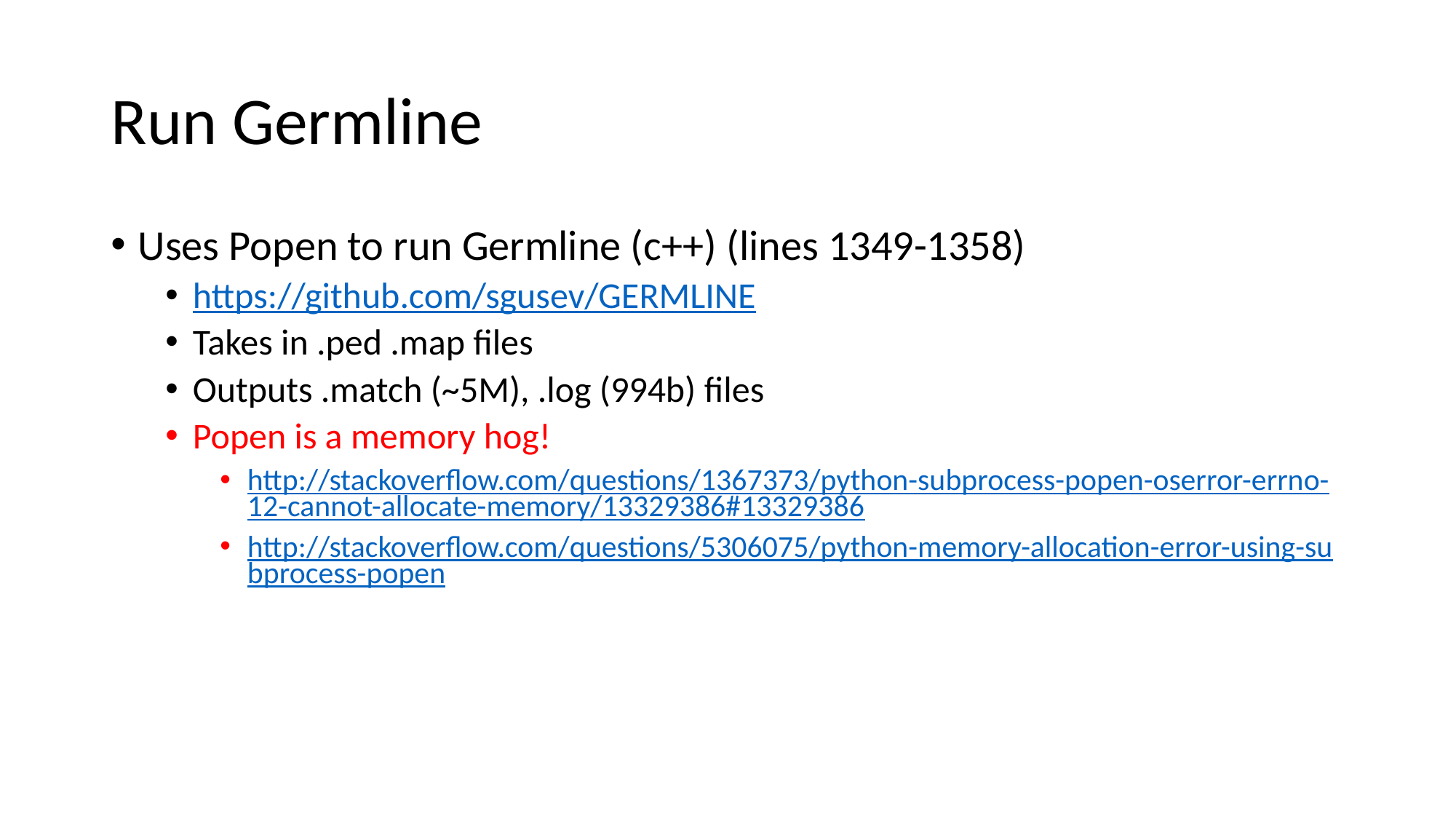

# Run Germline
Uses Popen to run Germline (c++) (lines 1349-1358)
https://github.com/sgusev/GERMLINE
Takes in .ped .map files
Outputs .match (~5M), .log (994b) files
Popen is a memory hog!
http://stackoverflow.com/questions/1367373/python-subprocess-popen-oserror-errno-12-cannot-allocate-memory/13329386#13329386
http://stackoverflow.com/questions/5306075/python-memory-allocation-error-using-subprocess-popen